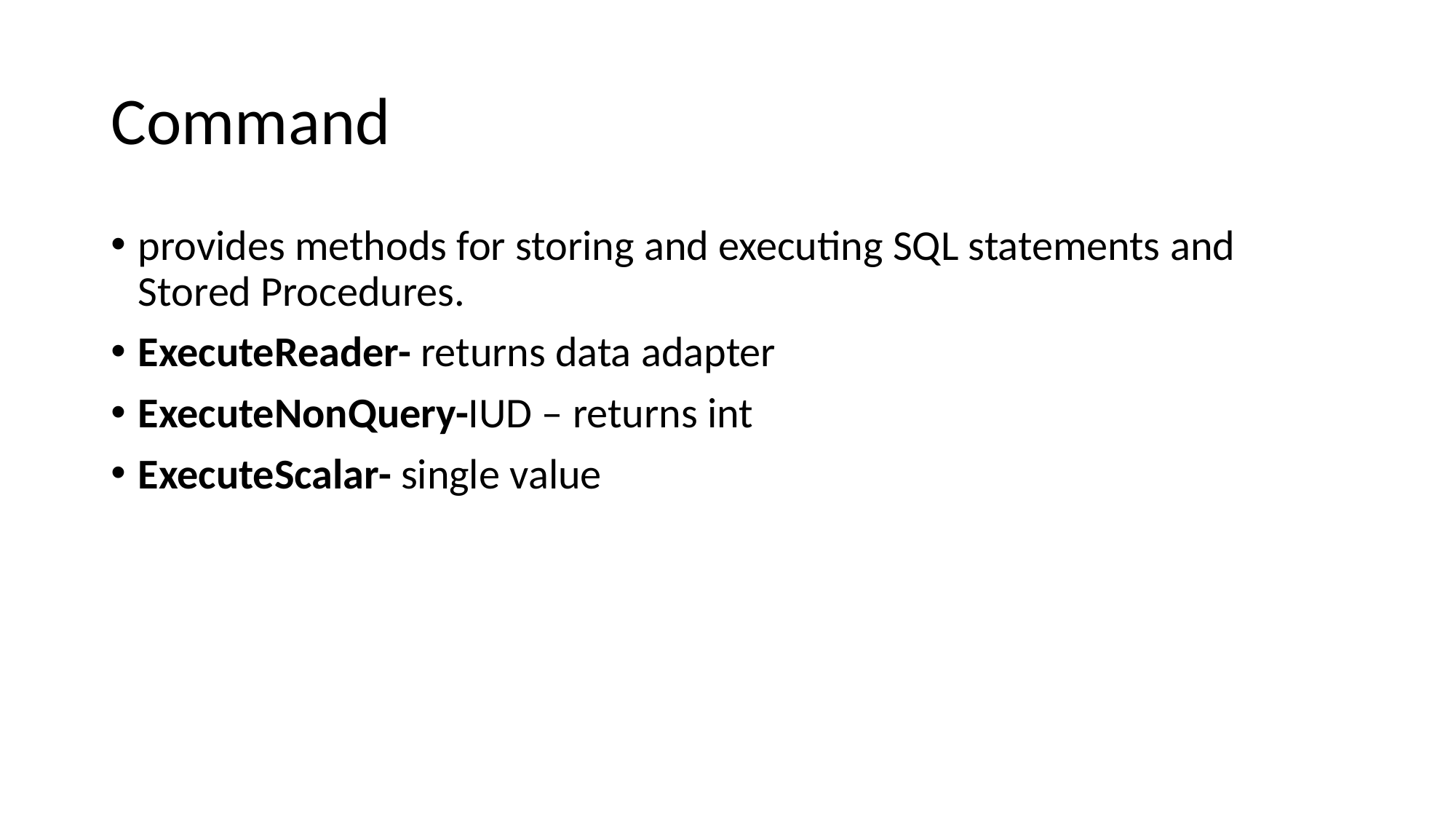

# Command
provides methods for storing and executing SQL statements and Stored Procedures.
ExecuteReader- returns data adapter
ExecuteNonQuery-IUD – returns int
ExecuteScalar- single value